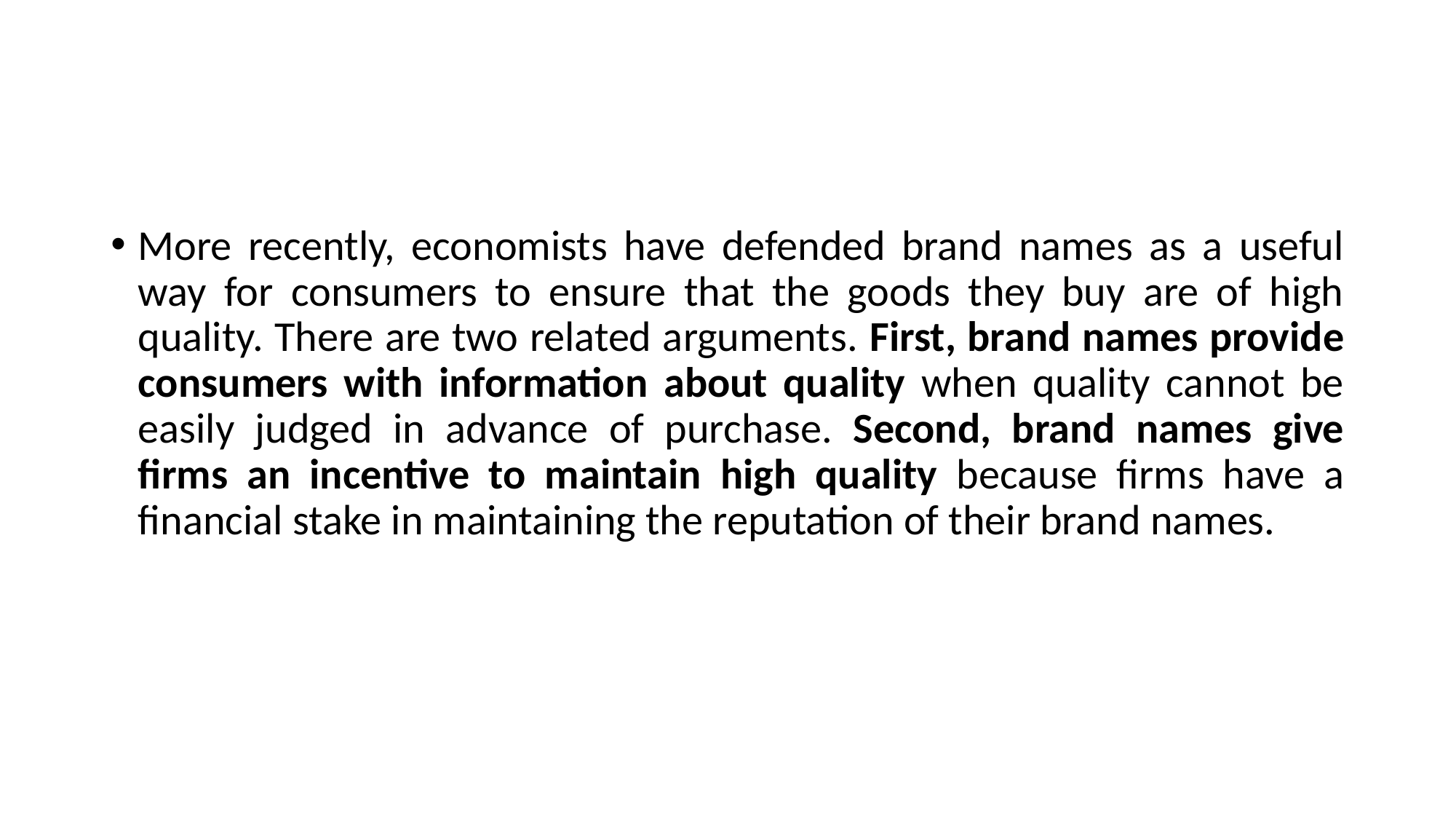

#
More recently, economists have defended brand names as a useful way for consumers to ensure that the goods they buy are of high quality. There are two related arguments. First, brand names provide consumers with information about quality when quality cannot be easily judged in advance of purchase. Second, brand names give firms an incentive to maintain high quality because firms have a financial stake in maintaining the reputation of their brand names.